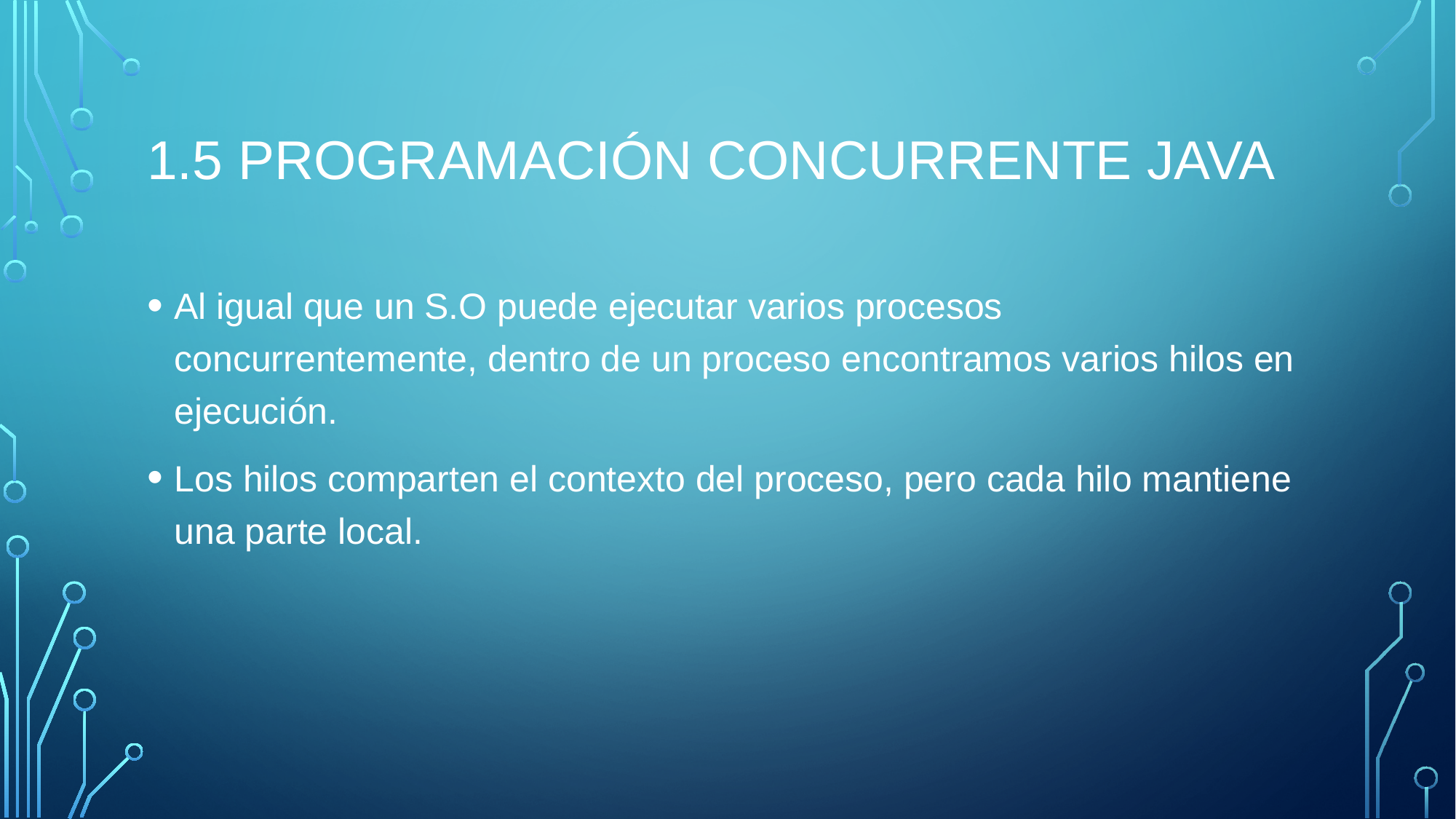

# 1.5 Programación concurrente java
Al igual que un S.O puede ejecutar varios procesos concurrentemente, dentro de un proceso encontramos varios hilos en ejecución.
Los hilos comparten el contexto del proceso, pero cada hilo mantiene una parte local.